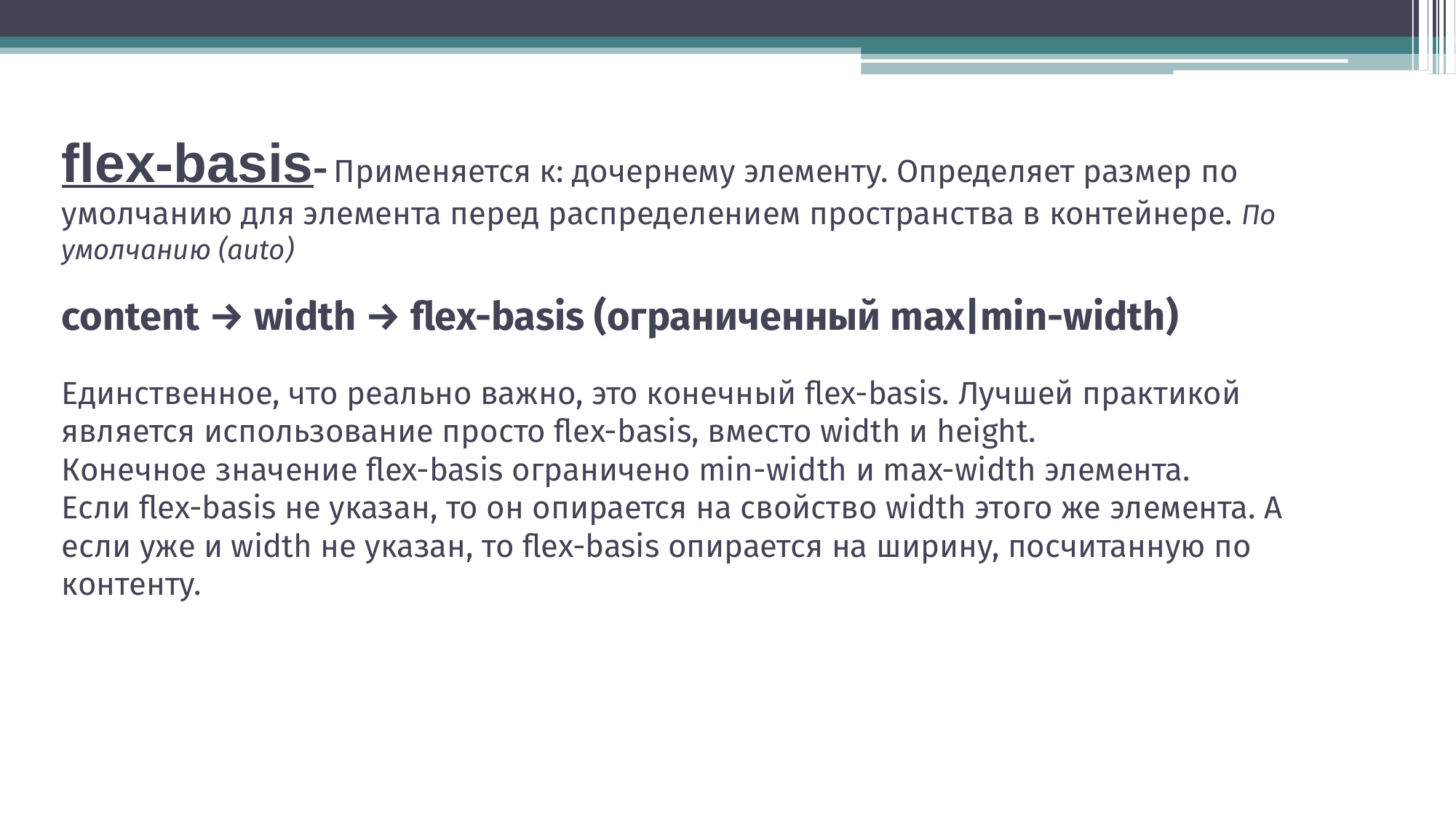

flex-basis- Применяется к: дочернему элементу. Определяет размер по умолчанию для элемента перед распределением пространства в контейнере. По умолчанию (auto)

content → width → flex-basis (ограниченный max|min-width)

Единственное, что реально важно, это конечный flex-basis. Лучшей практикой является использование просто flex-basis, вместо width и height.
Конечное значение flex-basis ограничено min-width и max-width элемента.
Если flex-basis не указан, то он опирается на свойство width этого же элемента. А если уже и width не указан, то flex-basis опирается на ширину, посчитанную по контенту.